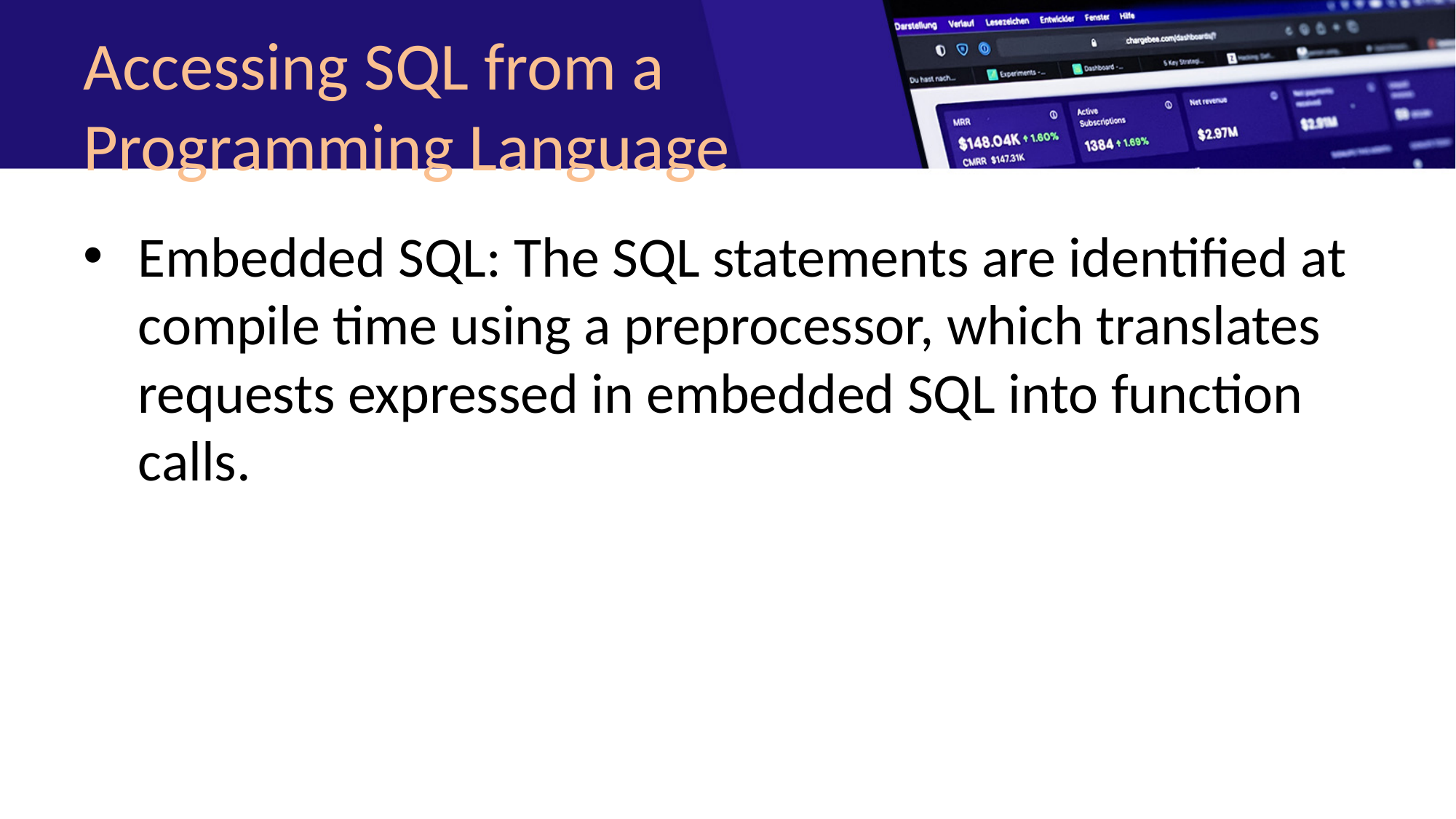

# Accessing SQL from a Programming Language
Embedded SQL: The SQL statements are identified at compile time using a preprocessor, which translates requests expressed in embedded SQL into function calls.